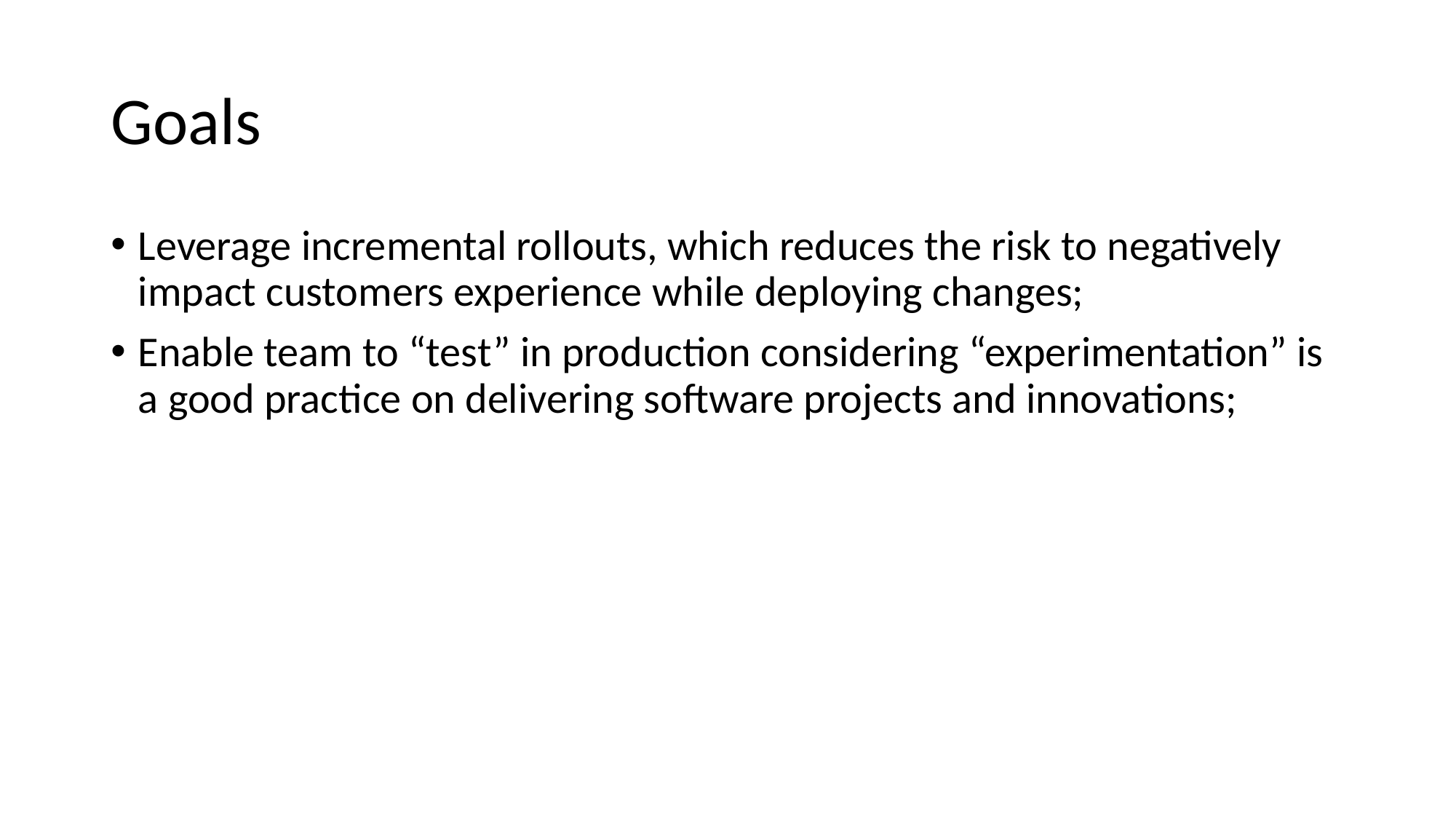

# Goals
Leverage incremental rollouts, which reduces the risk to negatively impact customers experience while deploying changes;
Enable team to “test” in production considering “experimentation” is a good practice on delivering software projects and innovations;